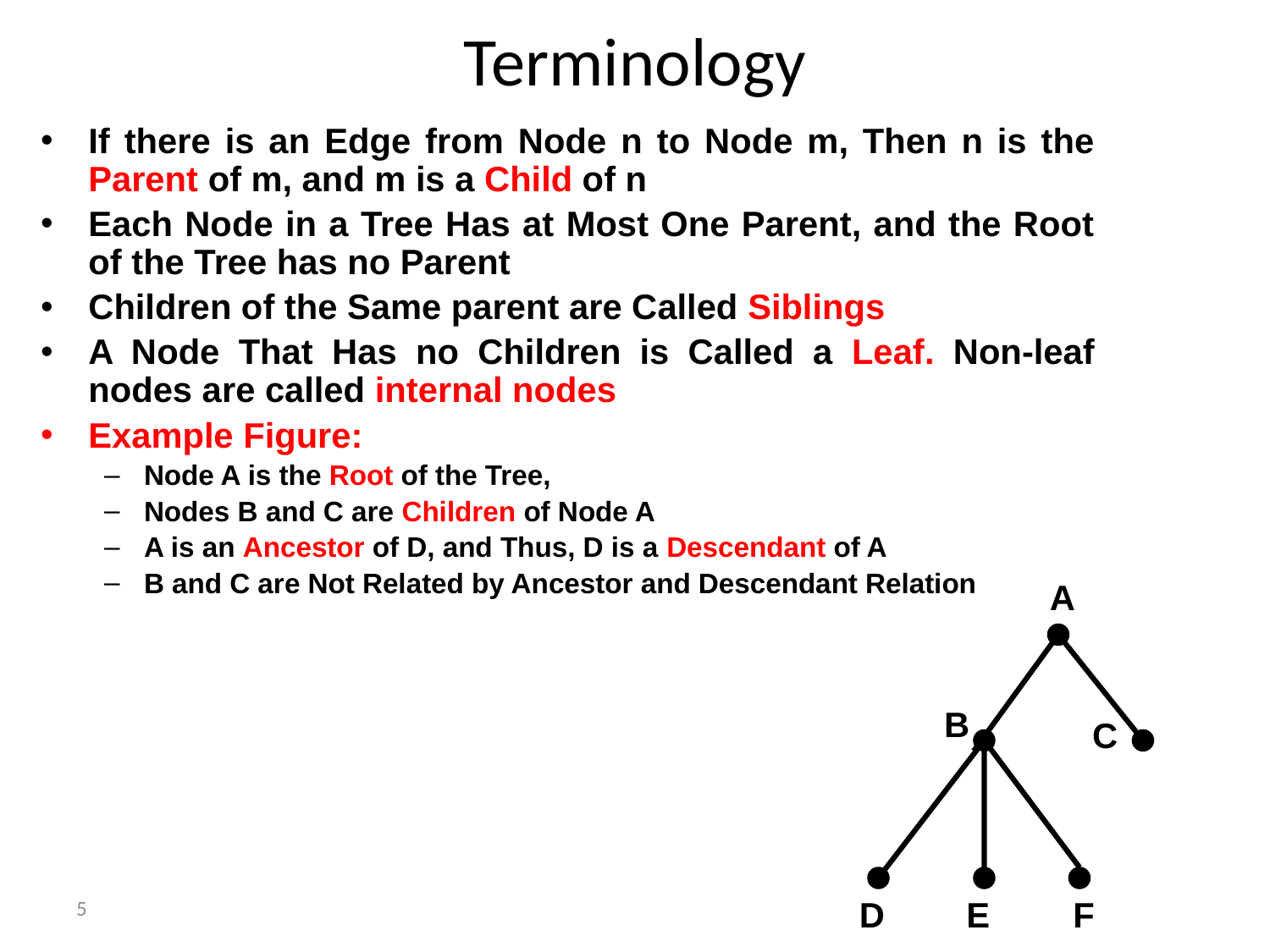

# Terminology
If there is an Edge from Node n to Node m, Then n is the Parent of m, and m is a Child of n
Each Node in a Tree Has at Most One Parent, and the Root of the Tree has no Parent
Children of the Same parent are Called Siblings
A Node That Has no Children is Called a Leaf. Non-leaf nodes are called internal nodes
Example Figure:
Node A is the Root of the Tree,
Nodes B and C are Children of Node A
A is an Ancestor of D, and Thus, D is a Descendant of A
B and C are Not Related by Ancestor and Descendant Relation
A

B
C

5
D
E
F